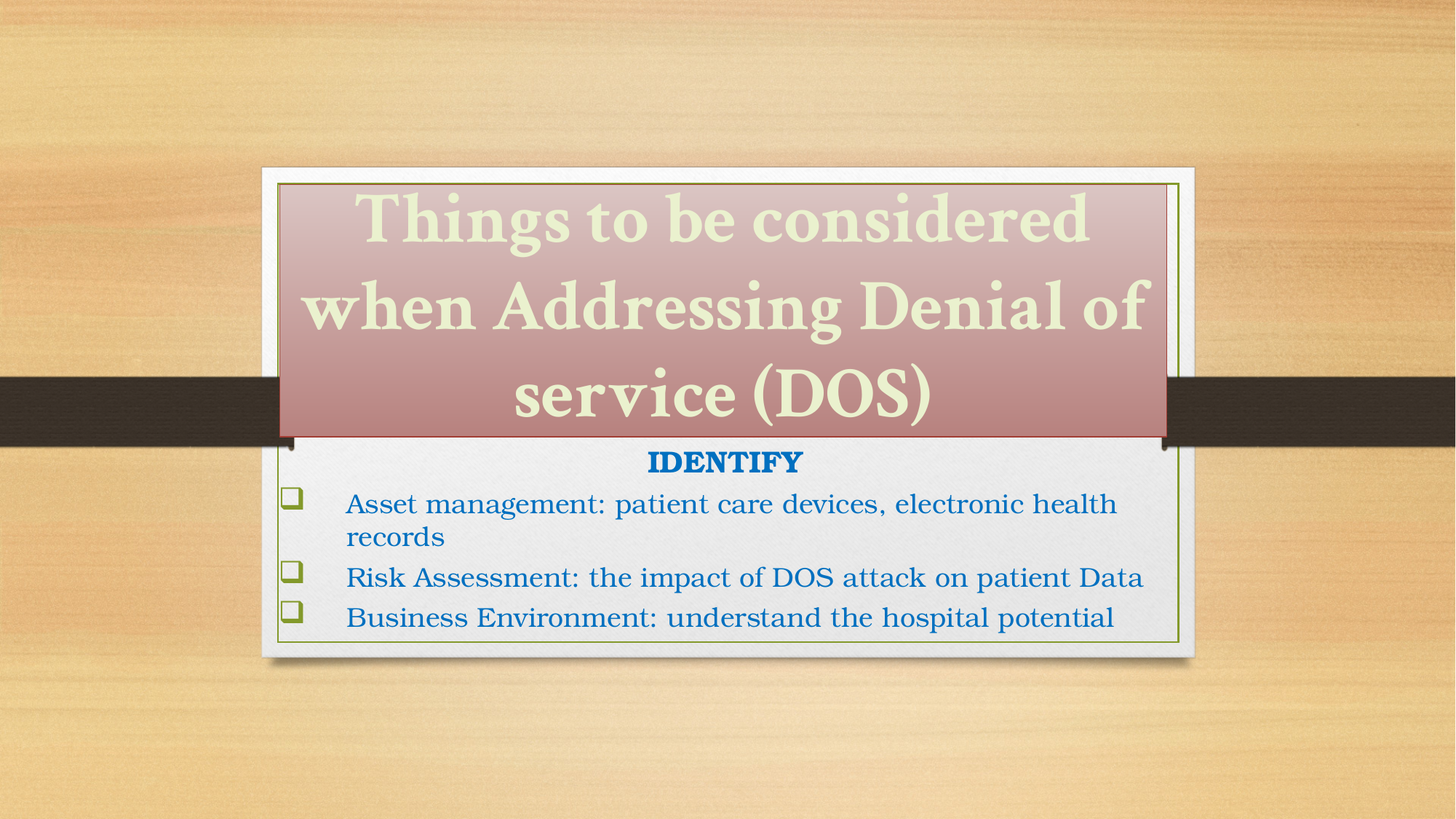

# Things to be considered when Addressing Denial of service (DOS)
IDENTIFY
Asset management: patient care devices, electronic health records
Risk Assessment: the impact of DOS attack on patient Data
Business Environment: understand the hospital potential